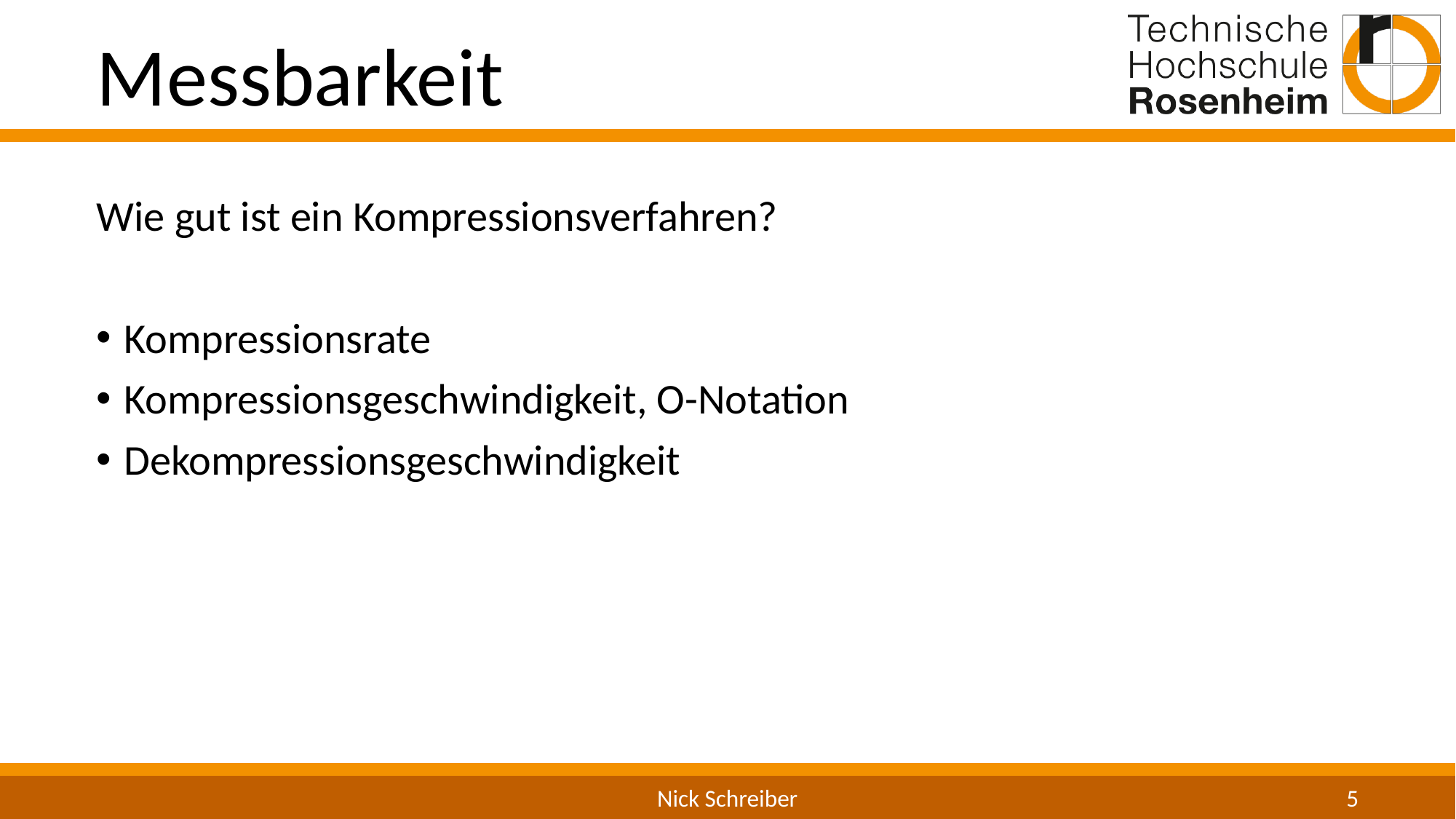

Messbarkeit
Wie gut ist ein Kompressionsverfahren?

Kompressionsrate
Kompressionsgeschwindigkeit, O-Notation
Dekompressionsgeschwindigkeit
Nick Schreiber
5